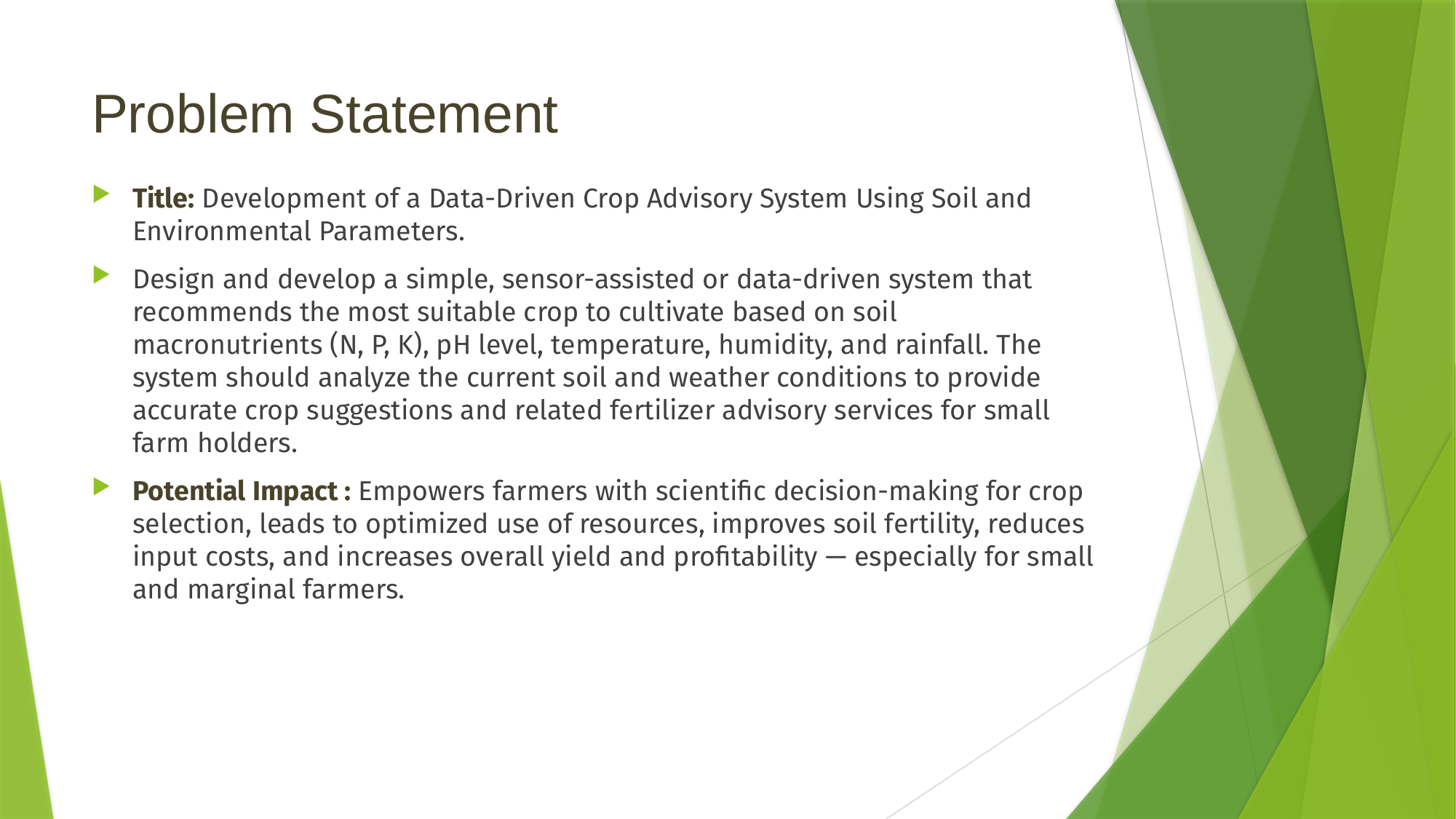

# Problem Statement
Title: Development of a Data-Driven Crop Advisory System Using Soil and Environmental Parameters.
Design and develop a simple, sensor-assisted or data-driven system that recommends the most suitable crop to cultivate based on soil macronutrients (N, P, K), pH level, temperature, humidity, and rainfall. The system should analyze the current soil and weather conditions to provide accurate crop suggestions and related fertilizer advisory services for small farm holders.
Potential Impact : Empowers farmers with scientific decision-making for crop selection, leads to optimized use of resources, improves soil fertility, reduces input costs, and increases overall yield and profitability — especially for small and marginal farmers.